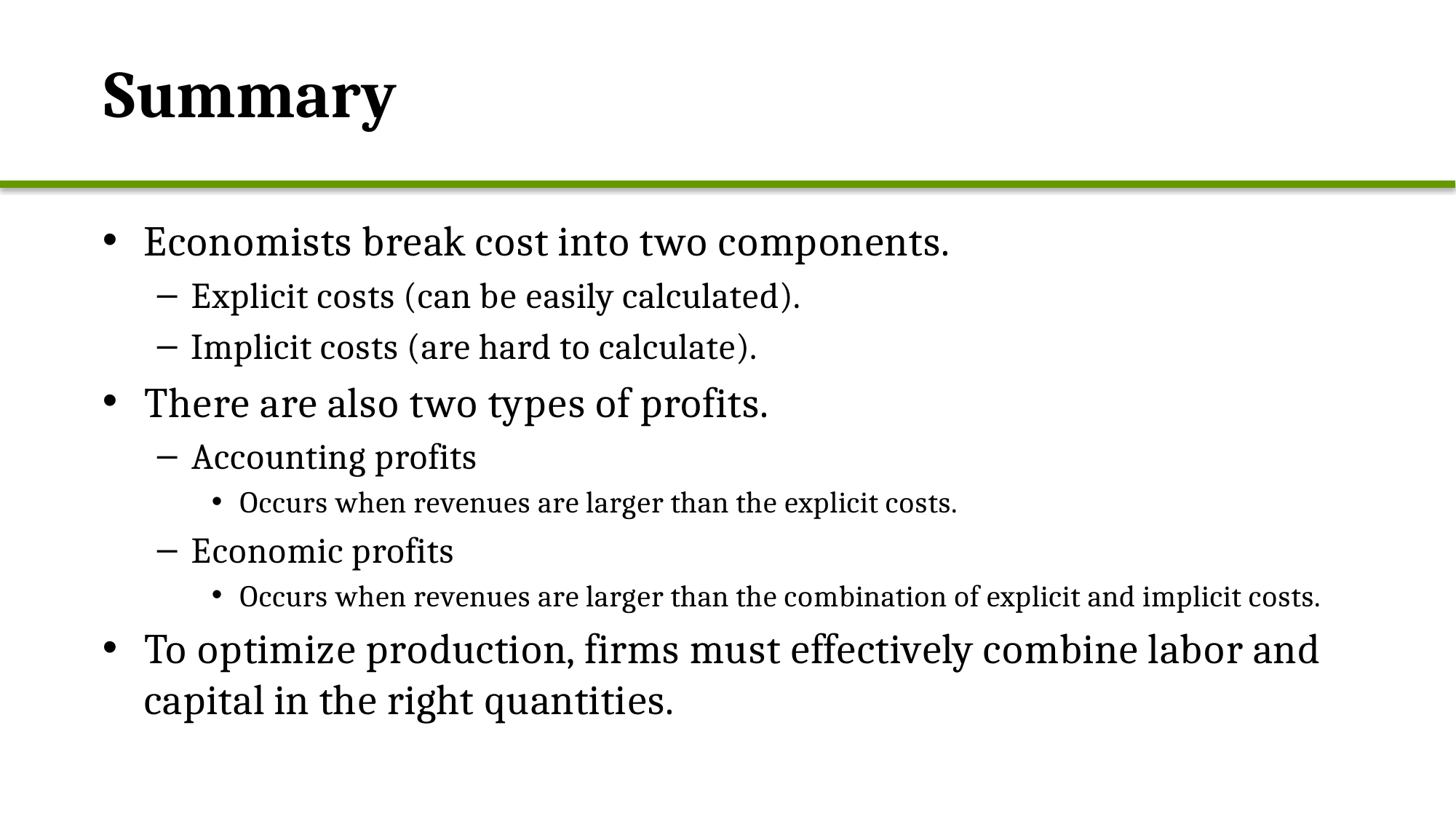

# Summary
Economists break cost into two components.
Explicit costs (can be easily calculated).
Implicit costs (are hard to calculate).
There are also two types of profits.
Accounting profits
Occurs when revenues are larger than the explicit costs.
Economic profits
Occurs when revenues are larger than the combination of explicit and implicit costs.
To optimize production, firms must effectively combine labor and capital in the right quantities.